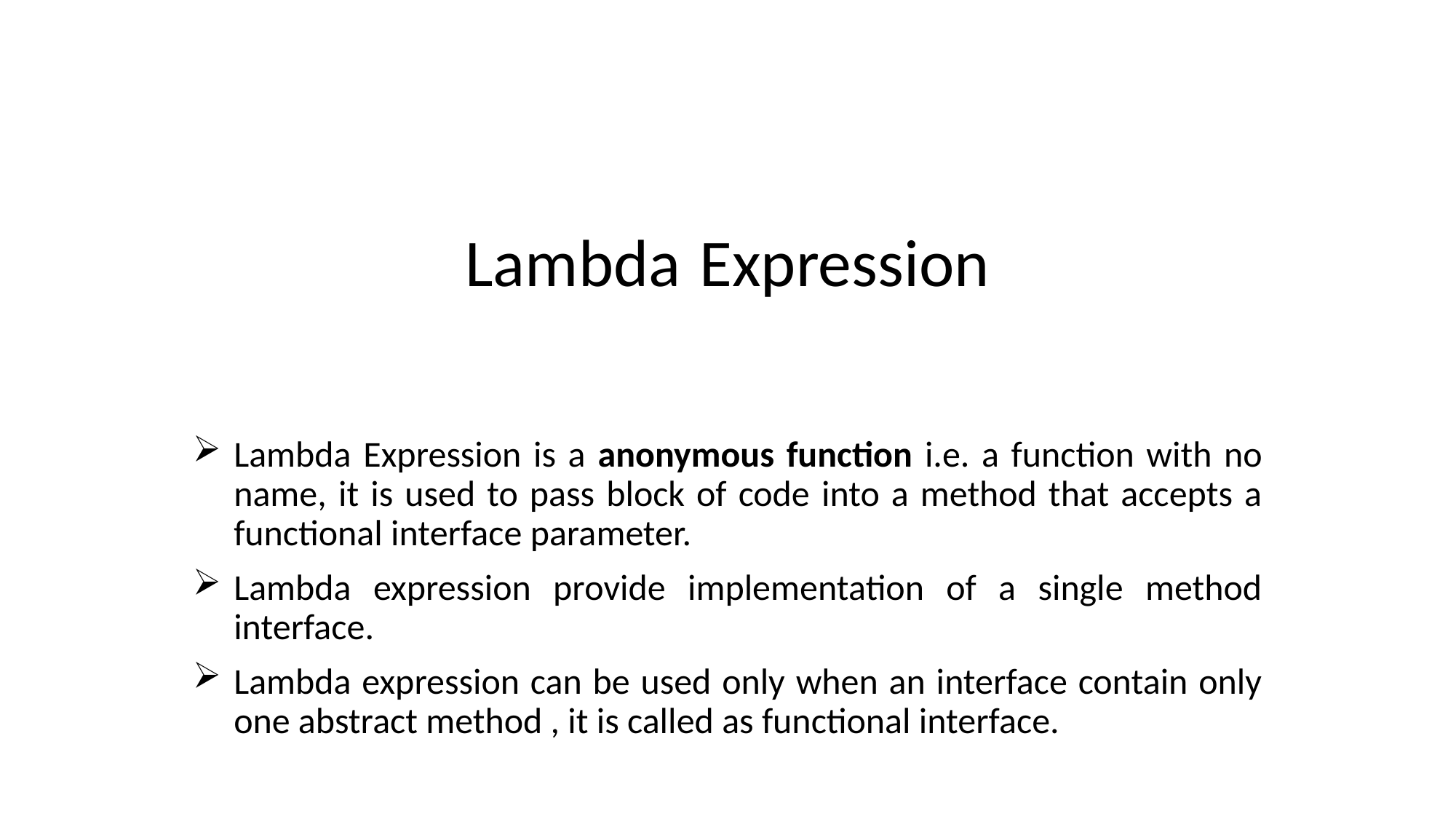

# Lambda Expression
Lambda Expression is a anonymous function i.e. a function with no name, it is used to pass block of code into a method that accepts a functional interface parameter.
Lambda expression provide implementation of a single method interface.
Lambda expression can be used only when an interface contain only one abstract method , it is called as functional interface.